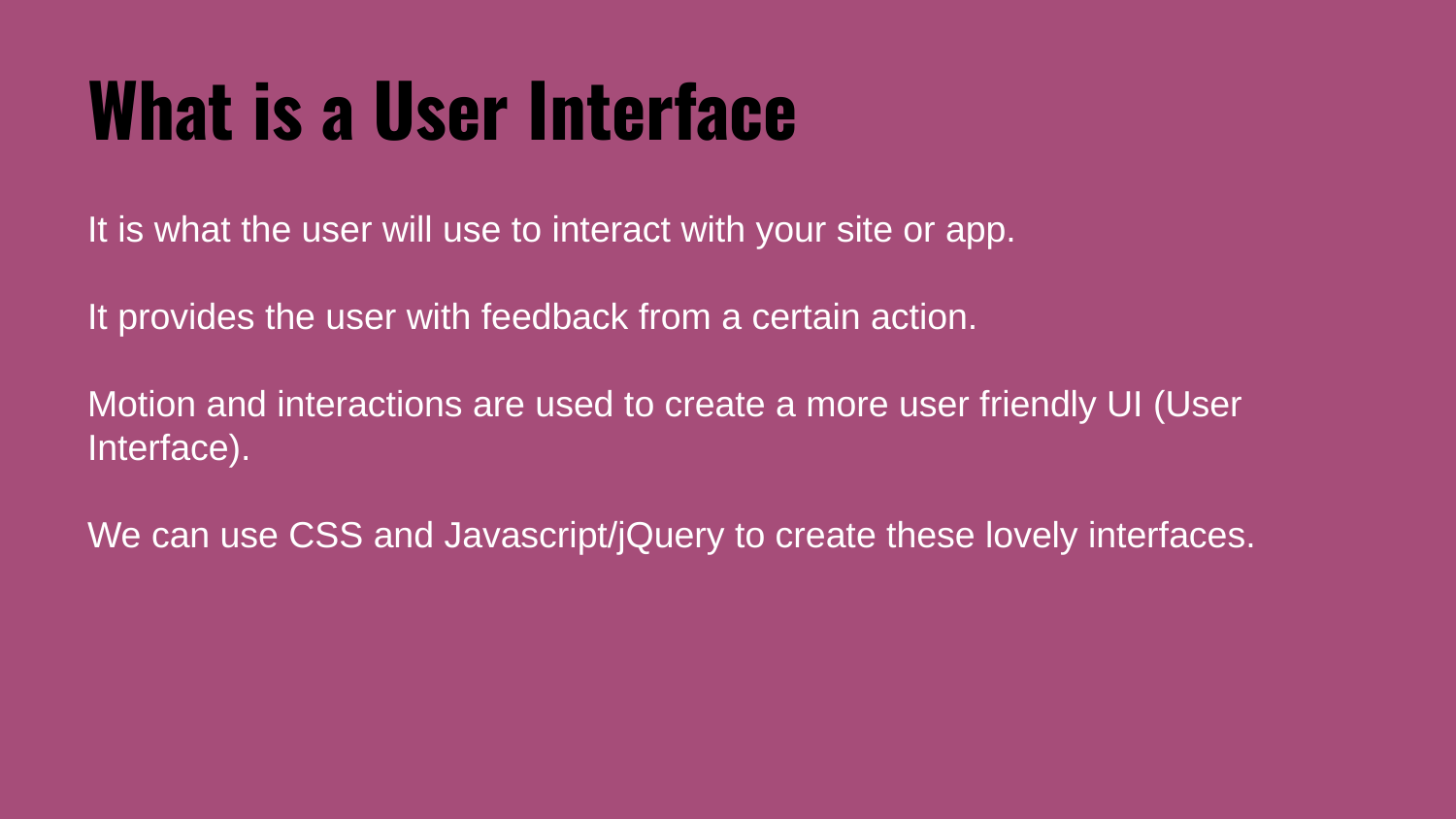

# What is a User Interface
It is what the user will use to interact with your site or app.

It provides the user with feedback from a certain action.

Motion and interactions are used to create a more user friendly UI (User Interface).

We can use CSS and Javascript/jQuery to create these lovely interfaces.